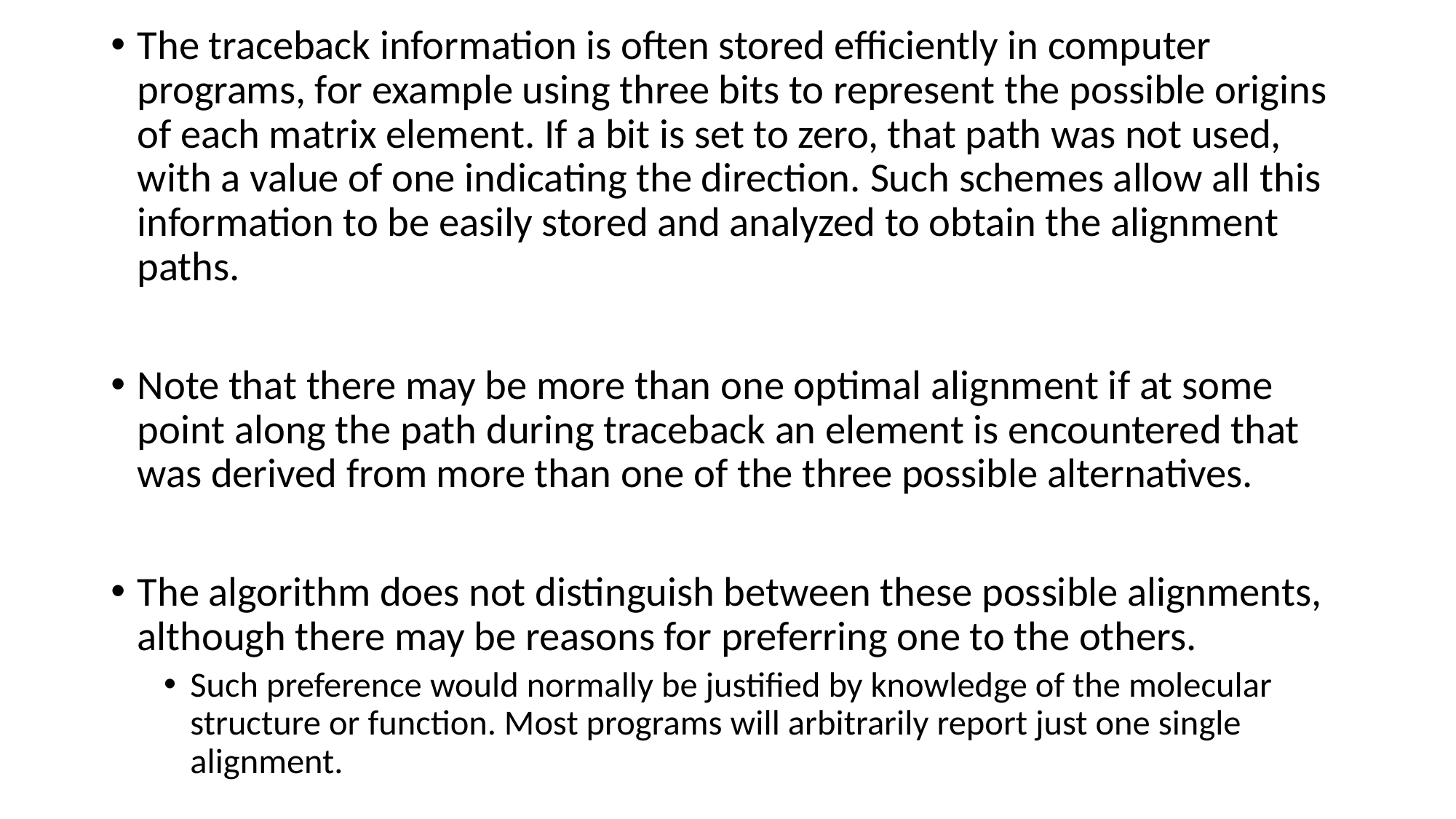

The traceback information is often stored efficiently in computer programs, for example using three bits to represent the possible origins of each matrix element. If a bit is set to zero, that path was not used, with a value of one indicating the direction. Such schemes allow all this information to be easily stored and analyzed to obtain the alignment paths.

Note that there may be more than one optimal alignment if at some point along the path during traceback an element is encountered that was derived from more than one of the three possible alternatives.

The algorithm does not distinguish between these possible alignments, although there may be reasons for preferring one to the others.
Such preference would normally be justified by knowledge of the molecular structure or function. Most programs will arbitrarily report just one single alignment.